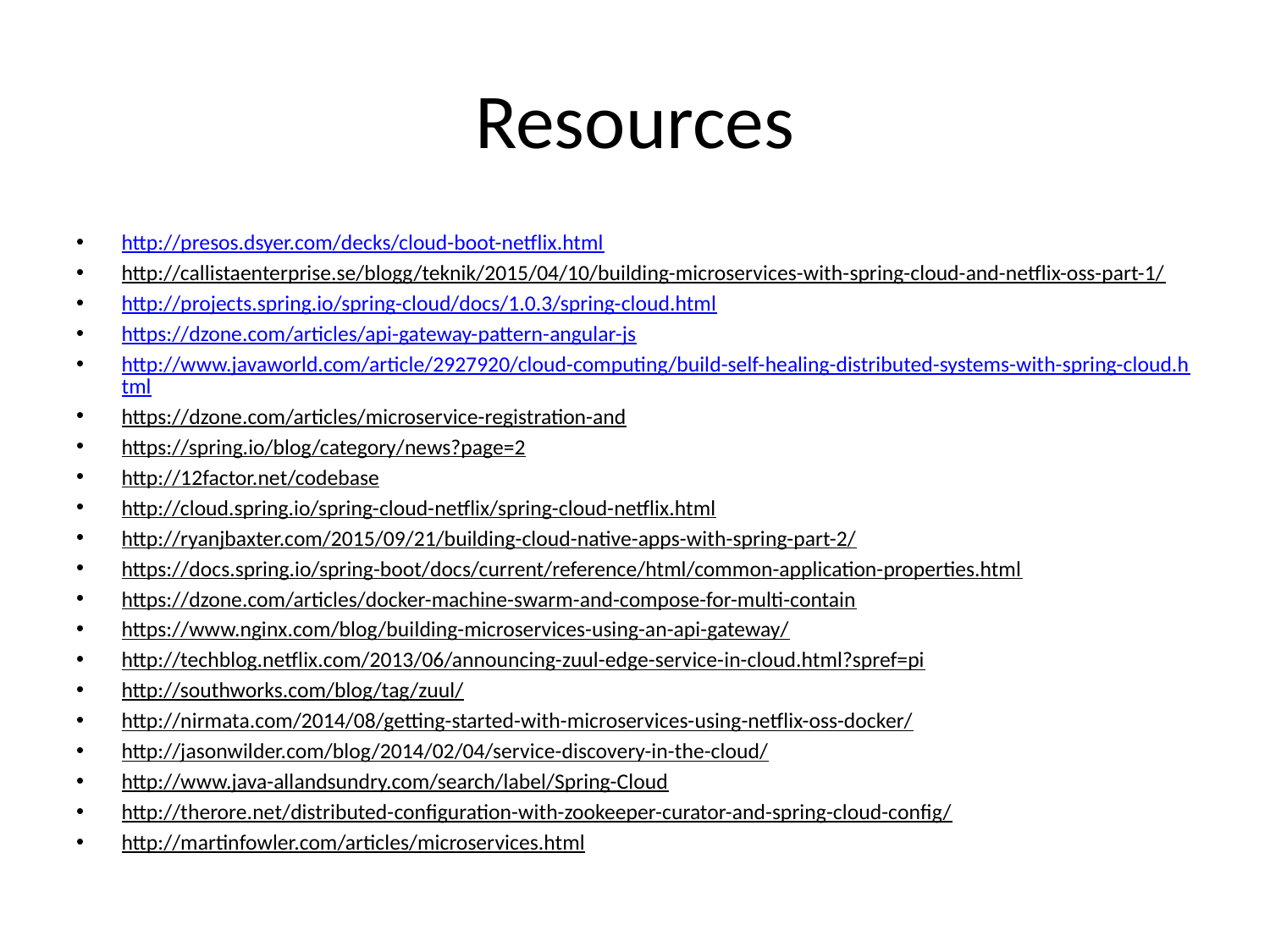

# Resources
http://presos.dsyer.com/decks/cloud-boot-netflix.html
http://callistaenterprise.se/blogg/teknik/2015/04/10/building-microservices-with-spring-cloud-and-netflix-oss-part-1/
http://projects.spring.io/spring-cloud/docs/1.0.3/spring-cloud.html
https://dzone.com/articles/api-gateway-pattern-angular-js
http://www.javaworld.com/article/2927920/cloud-computing/build-self-healing-distributed-systems-with-spring-cloud.html
https://dzone.com/articles/microservice-registration-and
https://spring.io/blog/category/news?page=2
http://12factor.net/codebase
http://cloud.spring.io/spring-cloud-netflix/spring-cloud-netflix.html
http://ryanjbaxter.com/2015/09/21/building-cloud-native-apps-with-spring-part-2/
https://docs.spring.io/spring-boot/docs/current/reference/html/common-application-properties.html
https://dzone.com/articles/docker-machine-swarm-and-compose-for-multi-contain
https://www.nginx.com/blog/building-microservices-using-an-api-gateway/
http://techblog.netflix.com/2013/06/announcing-zuul-edge-service-in-cloud.html?spref=pi
http://southworks.com/blog/tag/zuul/
http://nirmata.com/2014/08/getting-started-with-microservices-using-netflix-oss-docker/
http://jasonwilder.com/blog/2014/02/04/service-discovery-in-the-cloud/
http://www.java-allandsundry.com/search/label/Spring-Cloud
http://therore.net/distributed-configuration-with-zookeeper-curator-and-spring-cloud-config/
http://martinfowler.com/articles/microservices.html